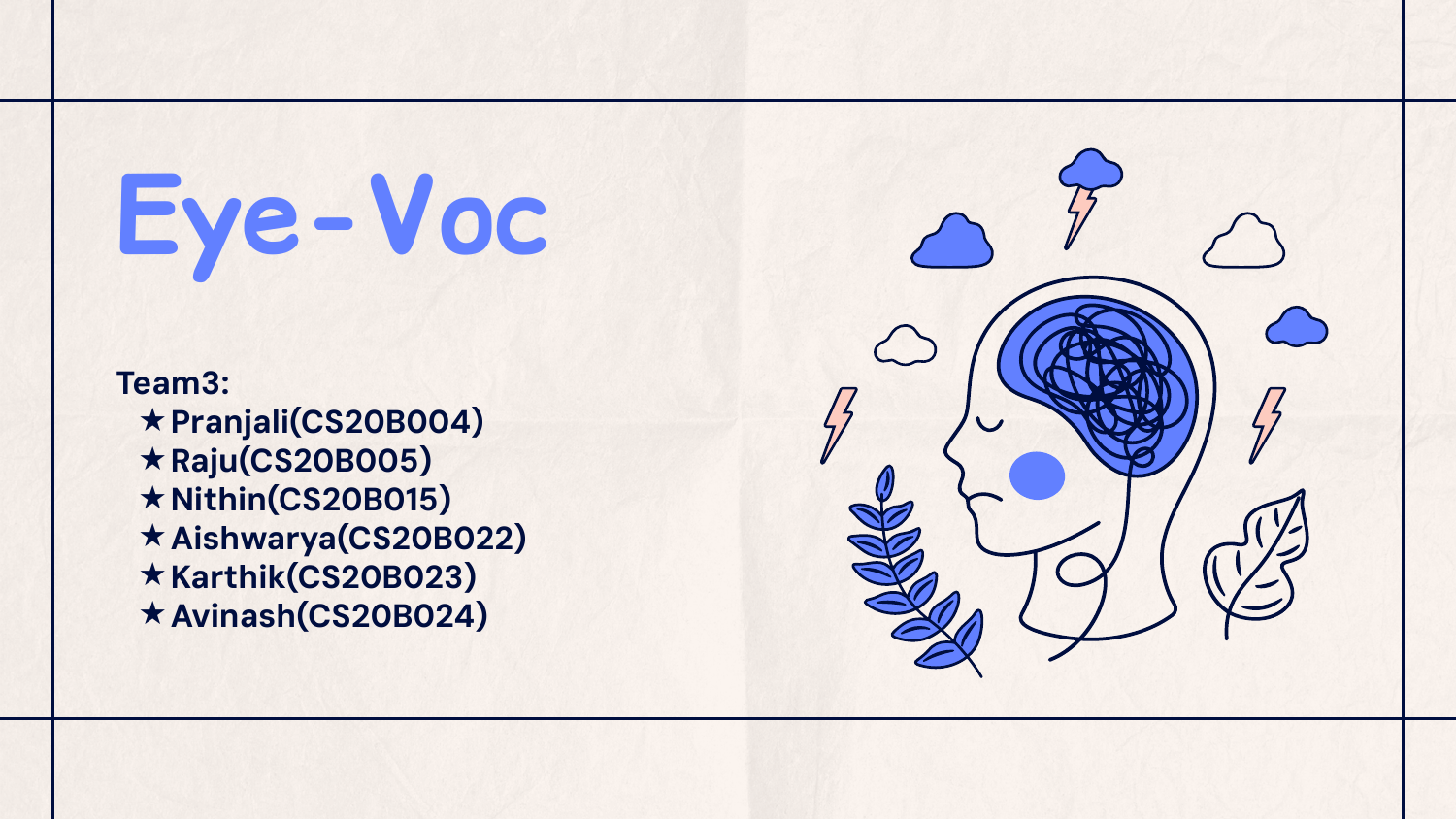

# Eye-Voc

Team3:
Pranjali(CS20B004)
Raju(CS20B005)
Nithin(CS20B015)
Aishwarya(CS20B022)
Karthik(CS20B023)
Avinash(CS20B024)